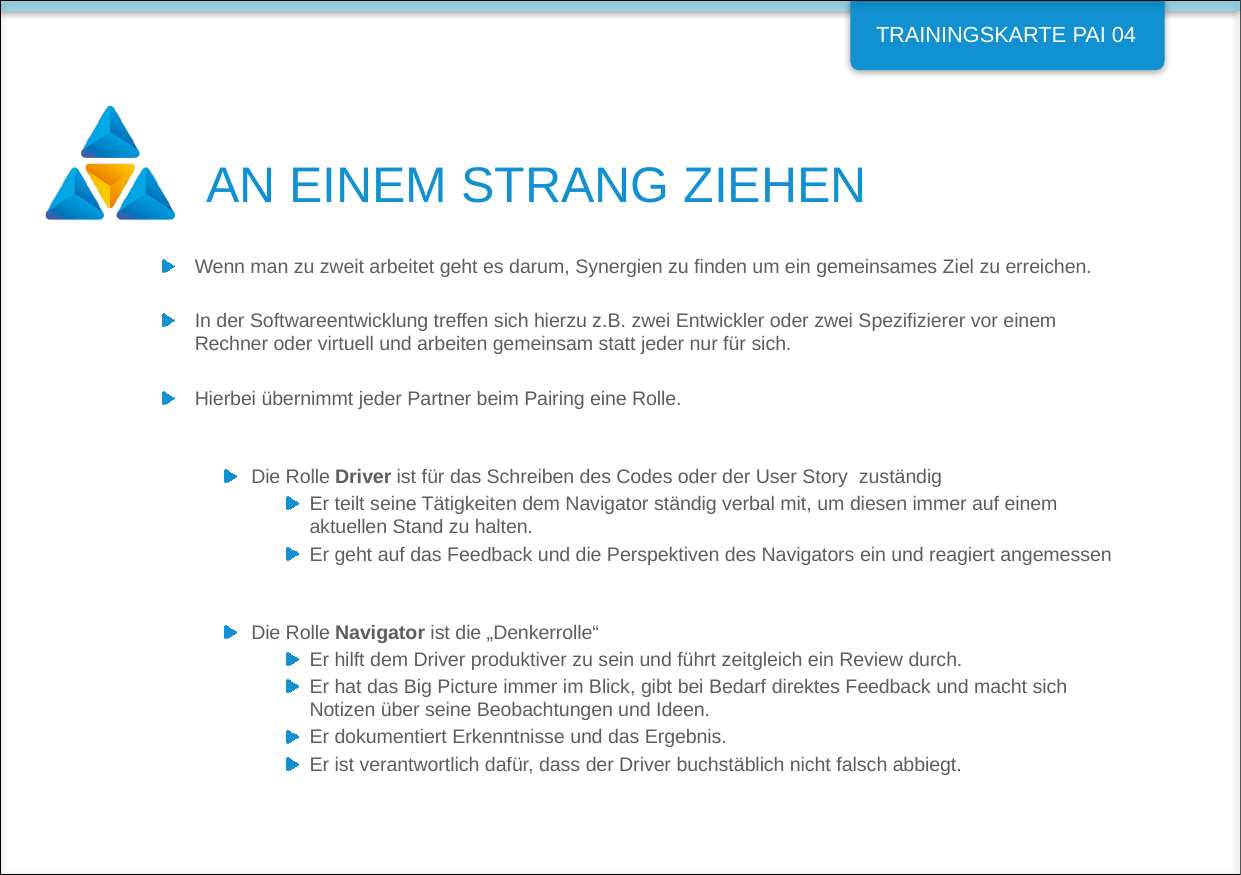

# AN EINEM STRANG ZIEHEN
Wenn man zu zweit arbeitet geht es darum, Synergien zu finden um ein gemeinsames Ziel zu erreichen.

In der Softwareentwicklung treffen sich hierzu z.B. zwei Entwickler oder zwei Spezifizierer vor einem Rechner oder virtuell und arbeiten gemeinsam statt jeder nur für sich.

Hierbei übernimmt jeder Partner beim Pairing eine Rolle.

Die Rolle Driver ist für das Schreiben des Codes oder der User Story  zuständig
Er teilt seine Tätigkeiten dem Navigator ständig verbal mit, um diesen immer auf einem aktuellen Stand zu halten.
Er geht auf das Feedback und die Perspektiven des Navigators ein und reagiert angemessen

Die Rolle Navigator ist die „Denkerrolle“
Er hilft dem Driver produktiver zu sein und führt zeitgleich ein Review durch.
Er hat das Big Picture immer im Blick, gibt bei Bedarf direktes Feedback und macht sich Notizen über seine Beobachtungen und Ideen.
Er dokumentiert Erkenntnisse und das Ergebnis.
Er ist verantwortlich dafür, dass der Driver buchstäblich nicht falsch abbiegt.